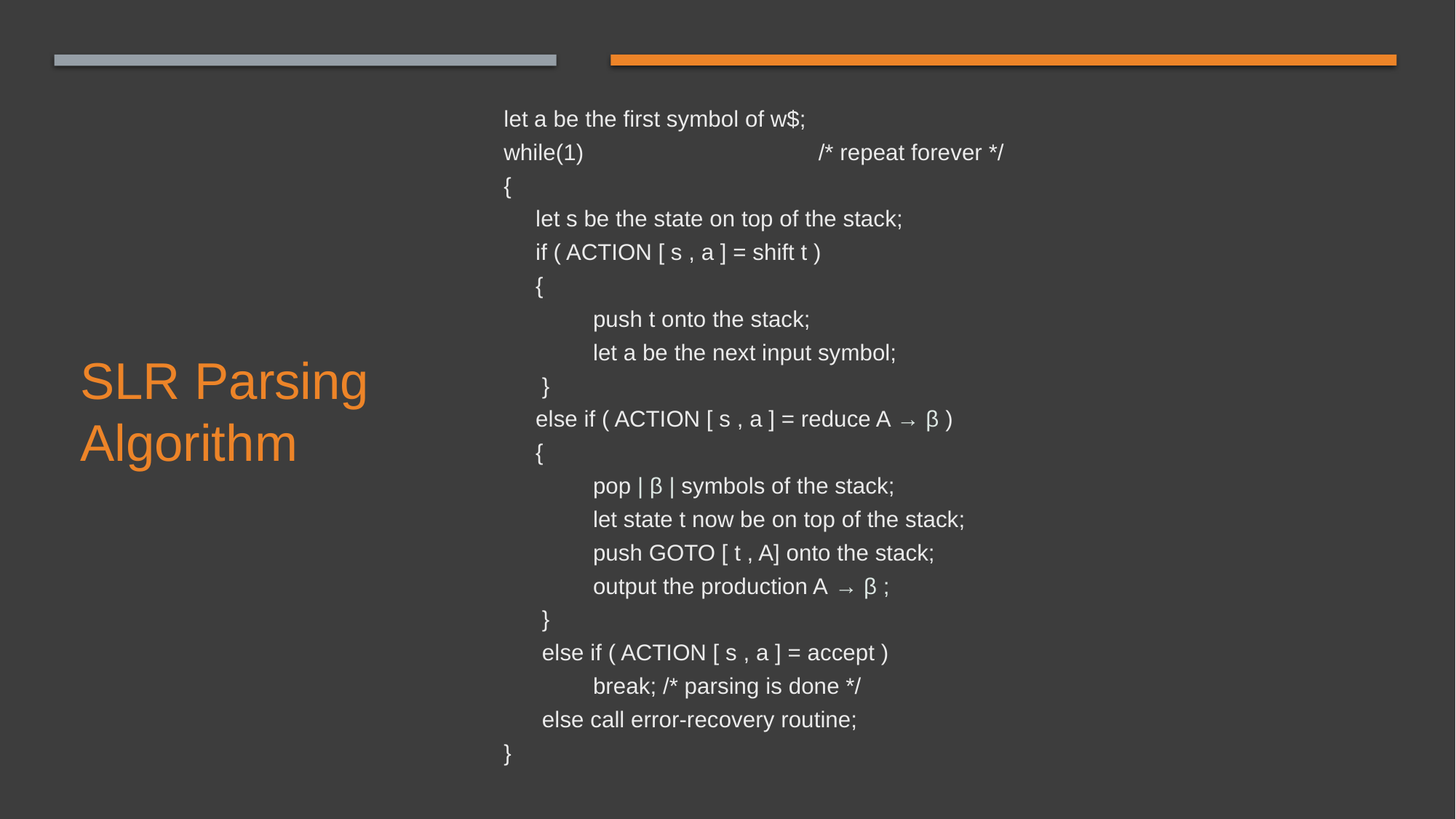

let a be the first symbol of w$;
while(1)                                     /* repeat forever */
{
     let s be the state on top of the stack;
     if ( ACTION [ s , a ] = shift t )
     {
              push t onto the stack;
              let a be the next input symbol;
      }
     else if ( ACTION [ s , a ] = reduce A → β )
     {
              pop | β | symbols of the stack;
              let state t now be on top of the stack;
              push GOTO [ t , A] onto the stack;
              output the production A → β ;
      }
      else if ( ACTION [ s , a ] = accept )
              break; /* parsing is done */
      else call error-recovery routine;
}
# SLR Parsing Algorithm